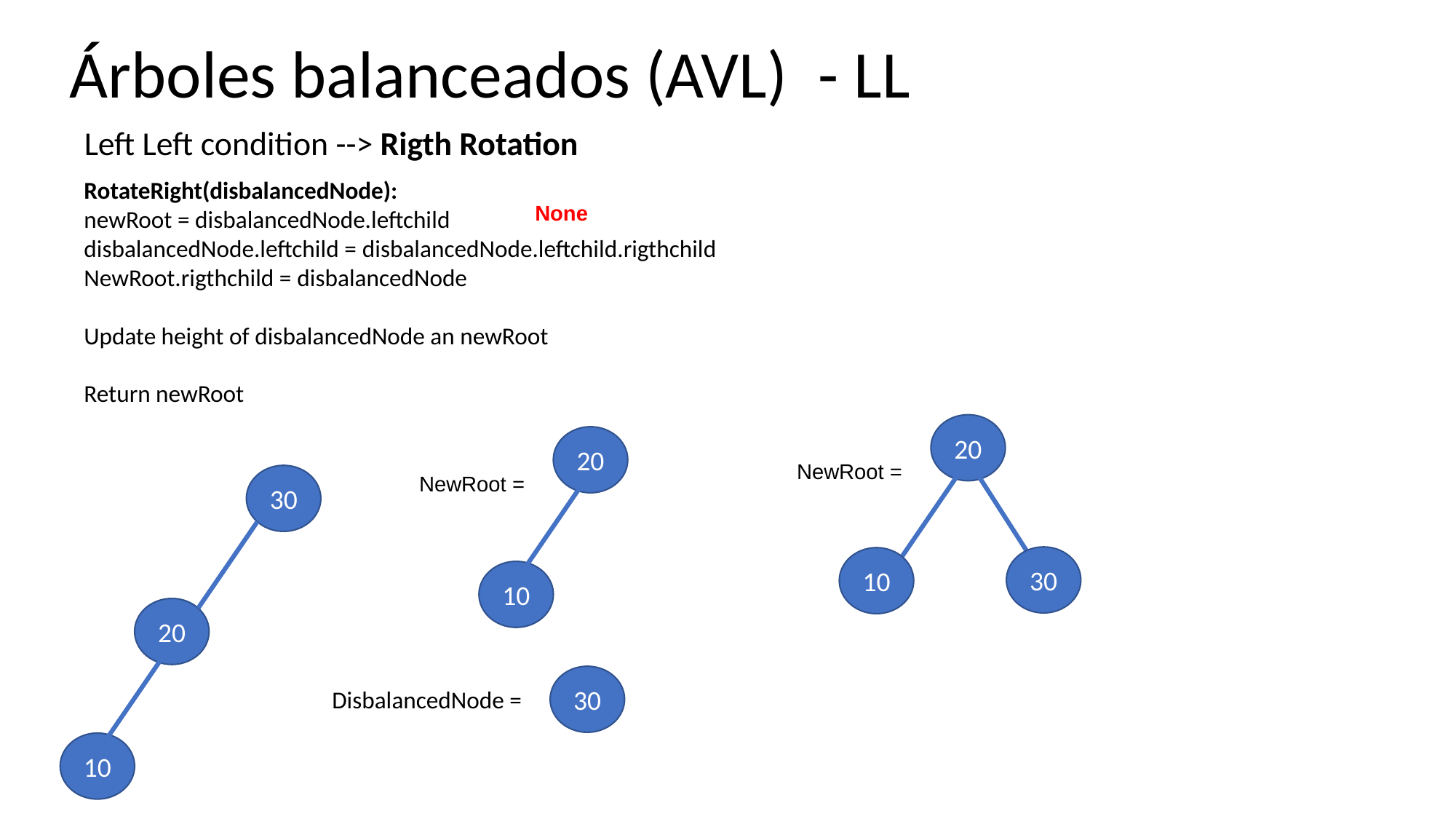

# Árboles balanceados (AVL)  - LL
Left Left condition --> Rigth Rotation

RotateRight(disbalancedNode):
newRoot = disbalancedNode.leftchild
disbalancedNode.leftchild = disbalancedNode.leftchild.rigthchild
NewRoot.rigthchild = disbalancedNode

Update height of disbalancedNode an newRoot

Return newRoot

None
20
20
NewRoot =
NewRoot =
30
30
10
10
20
30
DisbalancedNode =
10